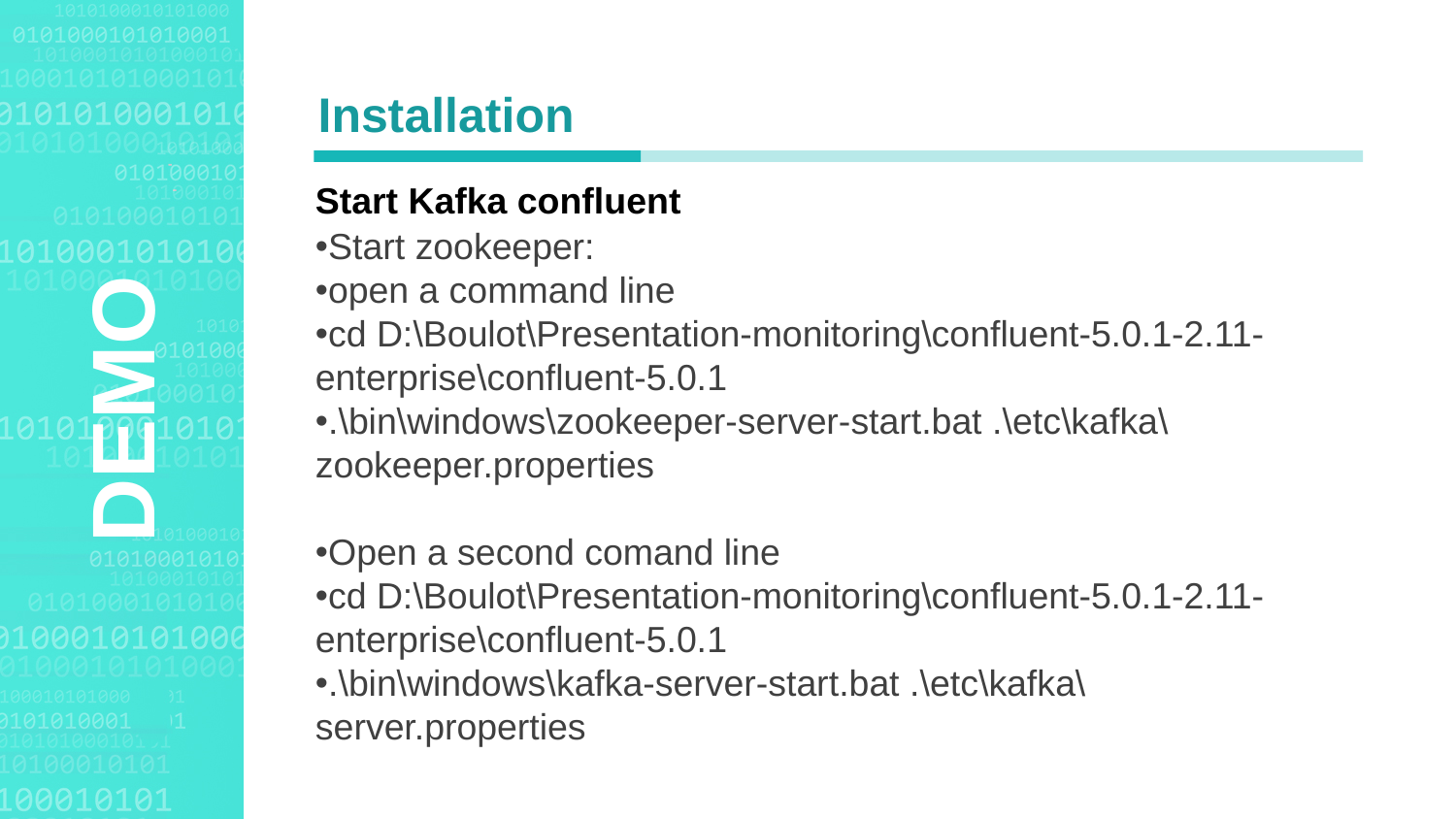

Agenda Style
Installation

Start Kafka confluent
Start zookeeper:
open a command line
cd D:\Boulot\Presentation-monitoring\confluent-5.0.1-2.11-enterprise\confluent-5.0.1
.\bin\windows\zookeeper-server-start.bat .\etc\kafka\zookeeper.properties

Open a second comand line
cd D:\Boulot\Presentation-monitoring\confluent-5.0.1-2.11-enterprise\confluent-5.0.1
.\bin\windows\kafka-server-start.bat .\etc\kafka\server.properties
DEMO